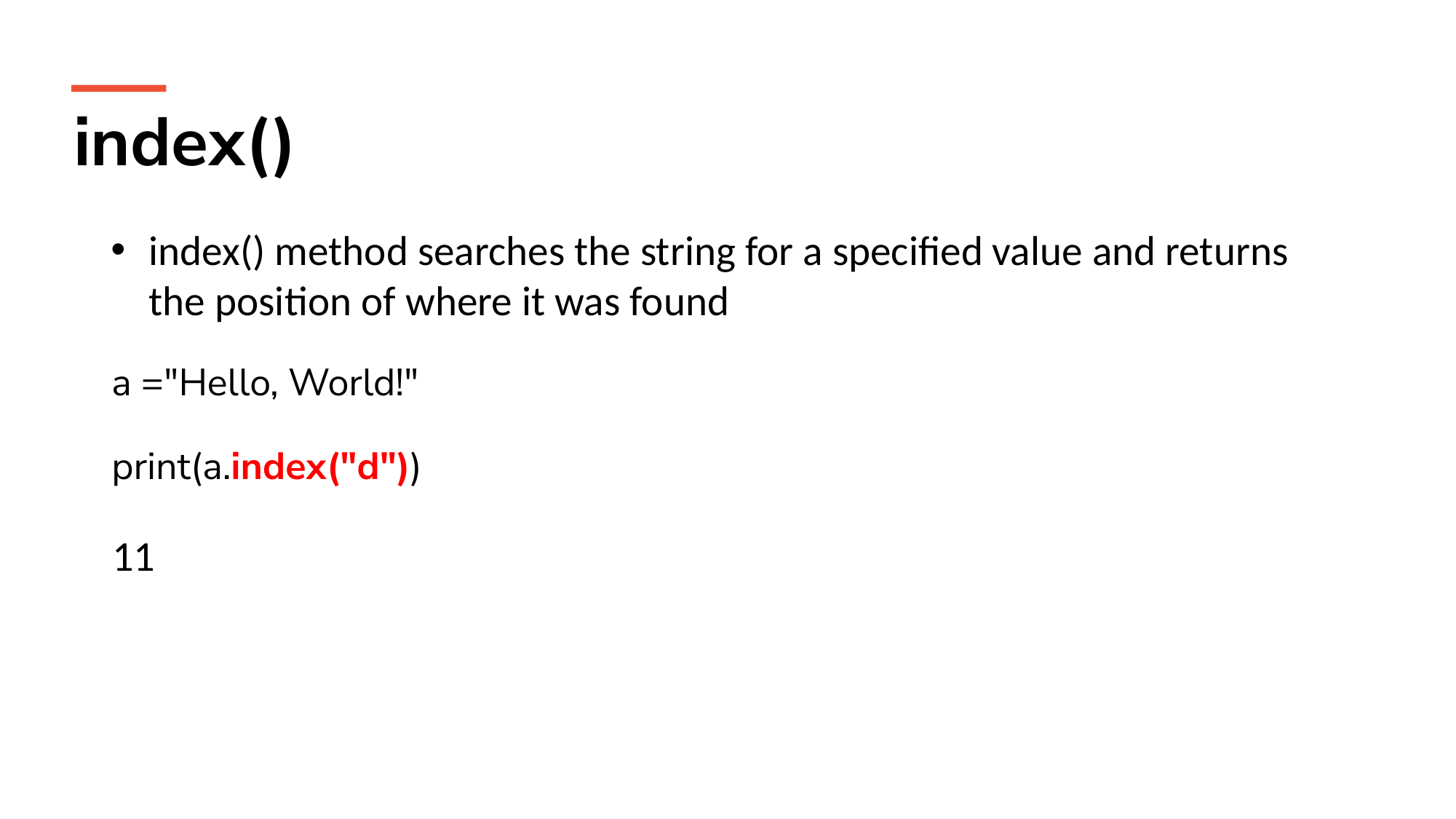

index()
index() method searches the string for a specified value and returns the position of where it was found
a ="Hello, World!"
print(a.index("d"))

11